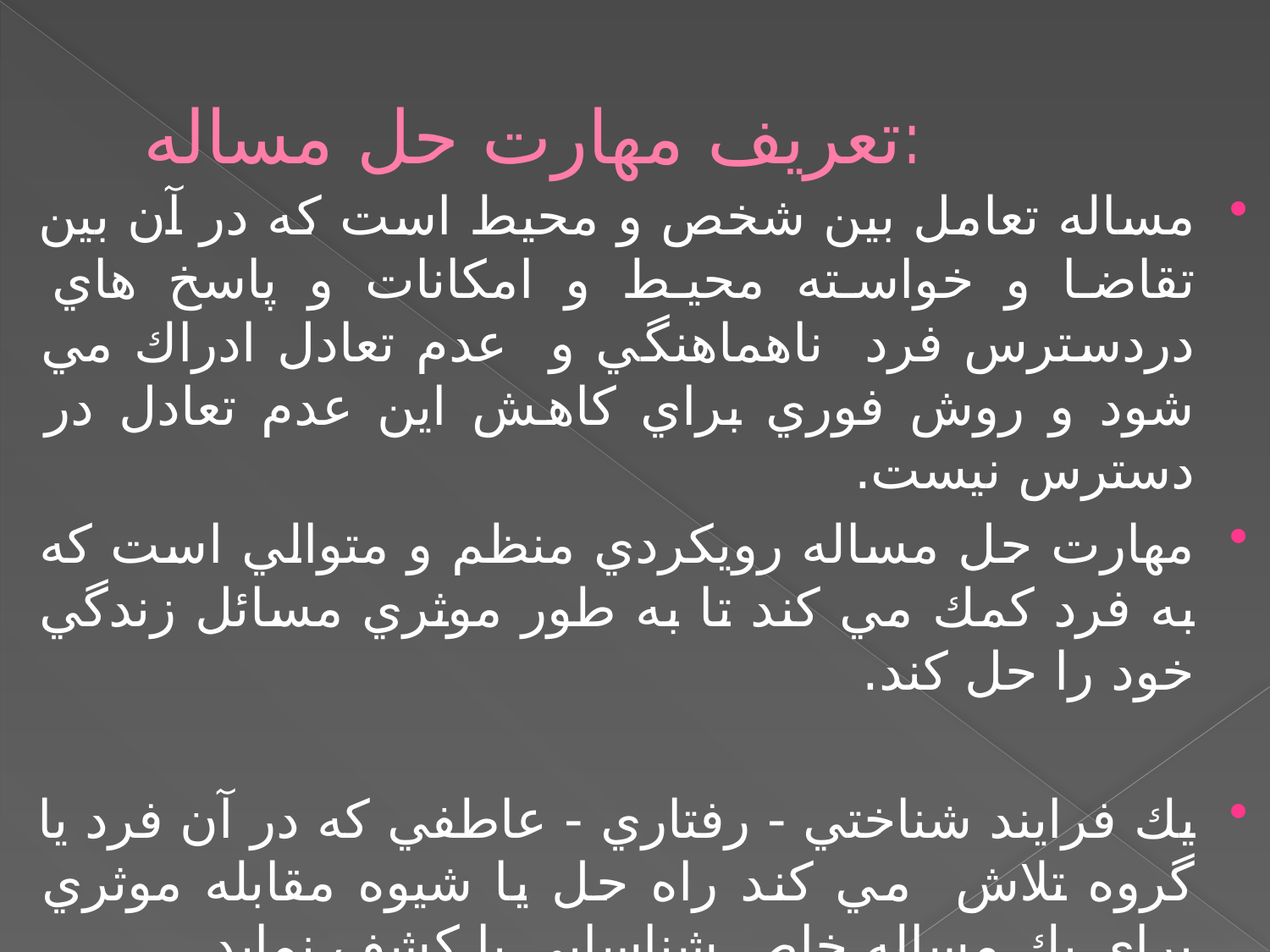

# تعريف مهارت حل مساله:
مساله تعامل بين شخص و محيط است که در آن بين تقاضا و خواسته محيط و امكانات و پاسخ هاي دردسترس فرد  ناهماهنگي و  عدم تعادل ادراك مي شود و روش فوري براي كاهش اين عدم تعادل در دسترس نيست.
مهارت حل مساله رويكردي منظم و متوالي است كه به فرد كمك مي كند تا به طور موثري مسائل زندگي خود را حل كند.

يك فرايند شناختي - رفتاري - عاطفي كه در آن فرد يا گروه تلاش  مي كند راه حل يا شيوه مقابله موثري براي يك مساله خاص شناسايي يا كشف نمايد.